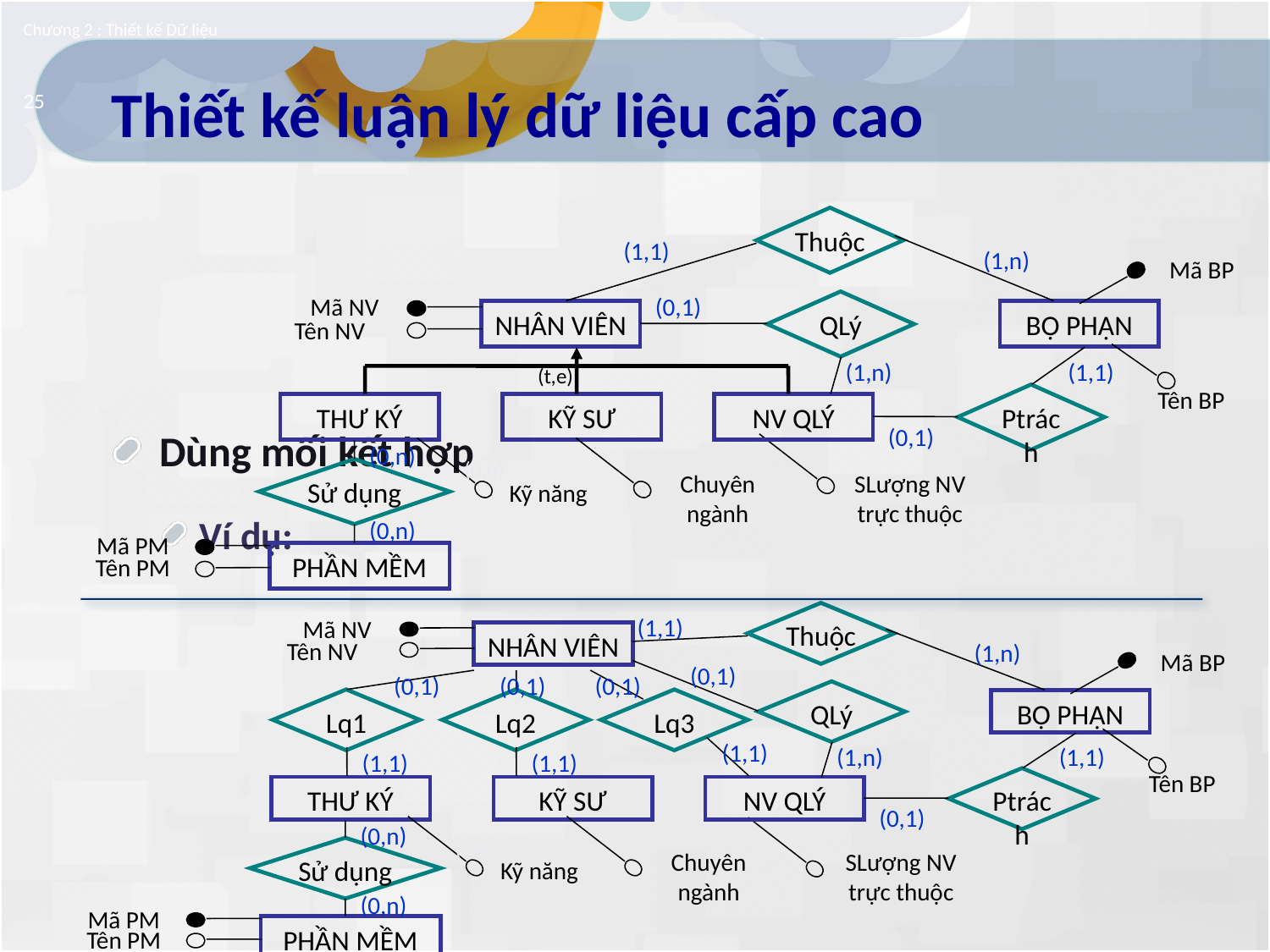

Chương 2 : Thiết kế Dữ liệu
# Thiết kế luận lý dữ liệu cấp cao
25
Dùng mối kết hợp
Ví dụ:

Thuộc
(1,1)

(1,n)
Mã BP

Mã NV
(0,1)
QLý

NHÂN VIÊN
BỘ PHẬN
Tên NV

(t,e)

(1,n)
(1,1)

Ptrách
Tên BP
THƯ KÝ
KỸ SƯ
NV QLÝ

(0,1)

(0,n)
(0,n)

Sử dụng

Chuyên ngành
SLượng NV trực thuộc
Kỹ năng
(0,n)

Mã PM

PHẦN MỀM
Tên PM

Thuộc
(1,1)
Mã NV

NHÂN VIÊN

Tên NV

(1,n)

Mã BP

(0,1)

(0,1)
(0,1)

(0,1)
QLý
Lq1
Lq2
Lq3
BỘ PHẬN

(1,1)

(1,n)
(1,1)

(1,1)

(1,1)
Ptrách
Tên BP
THƯ KÝ
KỸ SƯ
NV QLÝ

(0,1)

(0,n)
(0,n)
Sử dụng

Chuyên ngành
SLượng NV trực thuộc
Kỹ năng
(0,n)

Mã PM

PHẦN MỀM
Tên PM